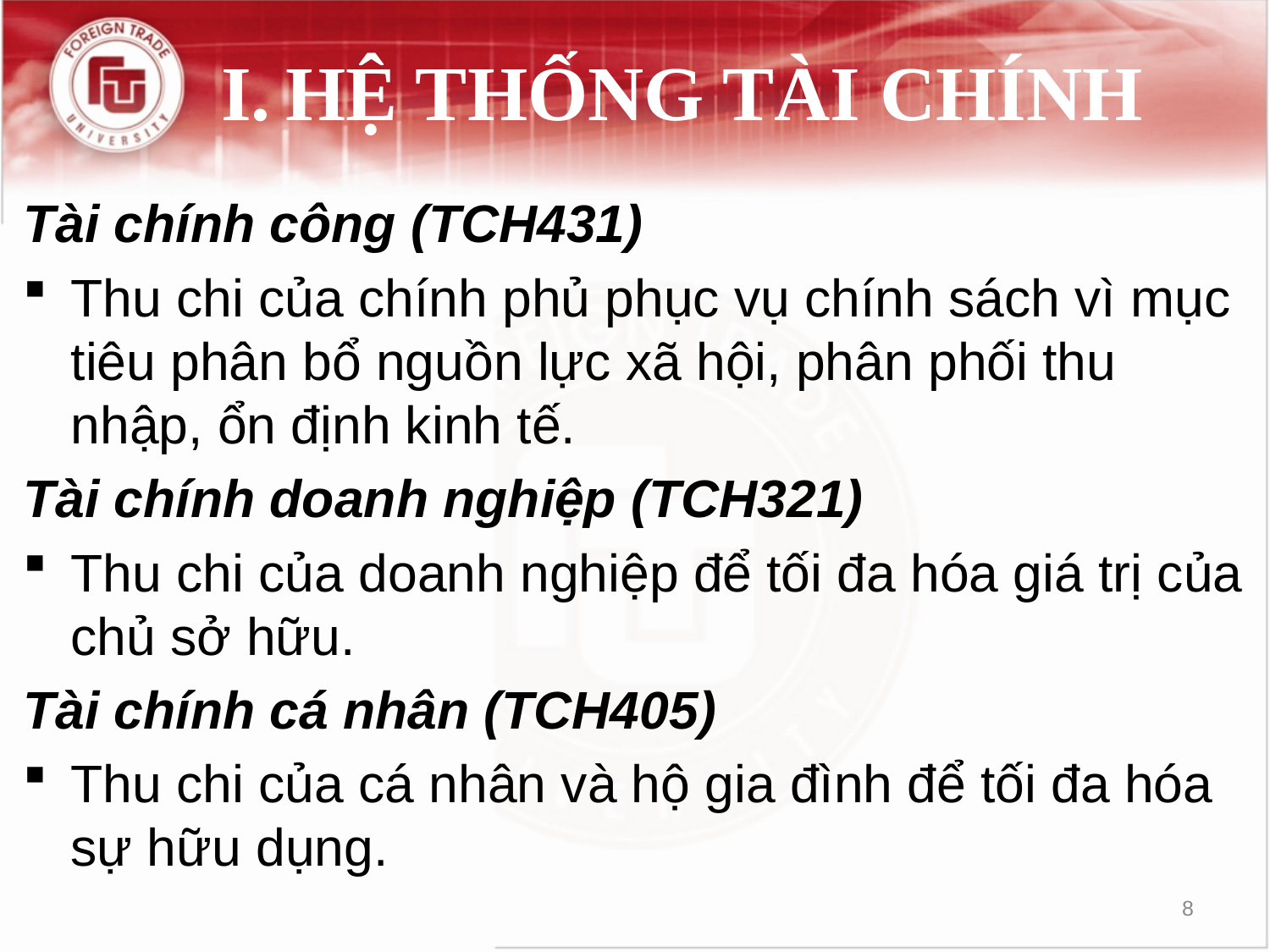

# I.	HỆ THỐNG TÀI CHÍNH
Tài chính công (TCH431)
Thu chi của chính phủ phục vụ chính sách vì mục tiêu phân bổ nguồn lực xã hội, phân phối thu nhập, ổn định kinh tế.
Tài chính doanh nghiệp (TCH321)
Thu chi của doanh nghiệp để tối đa hóa giá trị của chủ sở hữu.
Tài chính cá nhân (TCH405)
Thu chi của cá nhân và hộ gia đình để tối đa hóa sự hữu dụng.
8